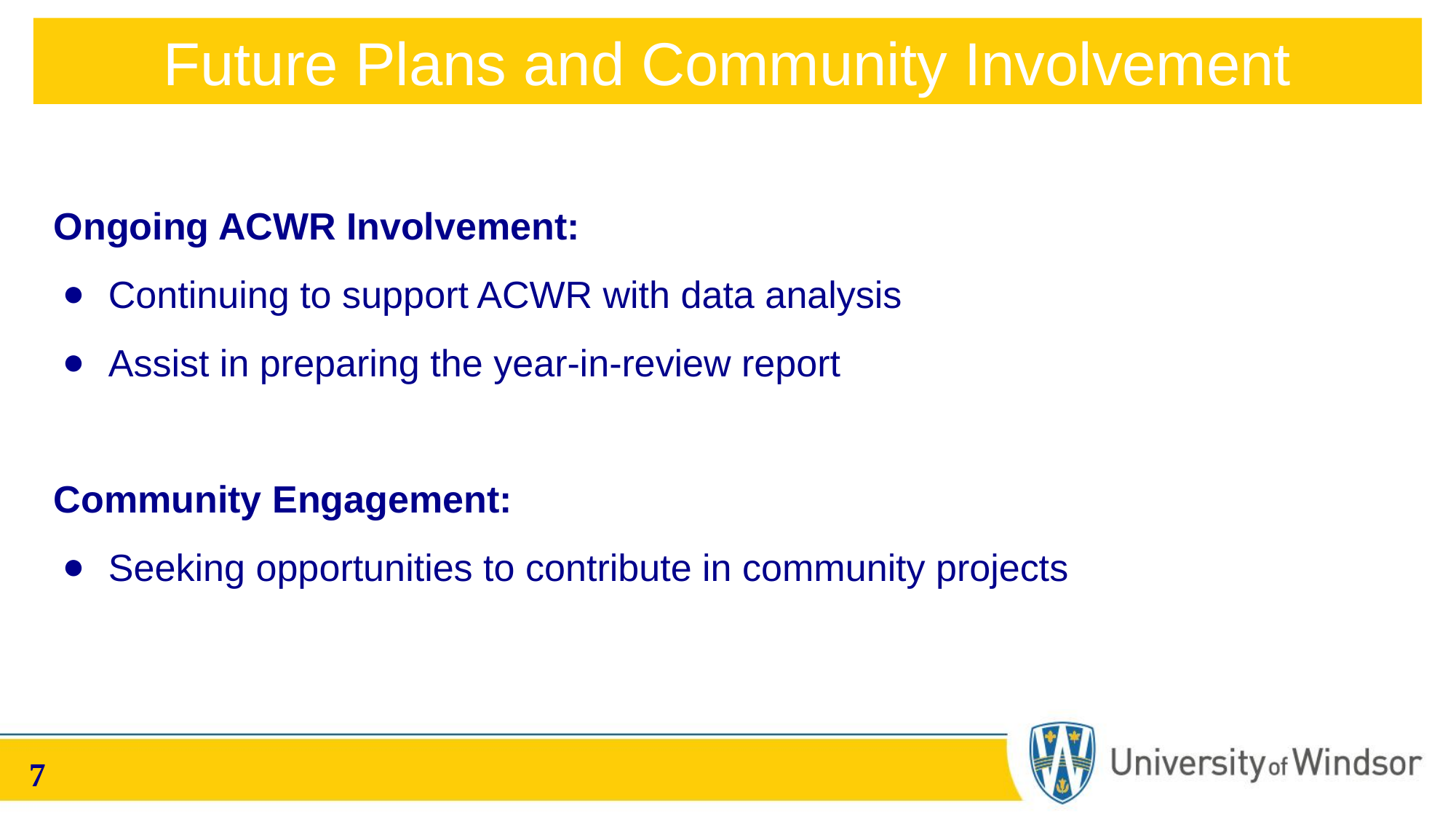

Future Plans and Community Involvement
Ongoing ACWR Involvement:
Continuing to support ACWR with data analysis
Assist in preparing the year-in-review report

Community Engagement:
Seeking opportunities to contribute in community projects
7